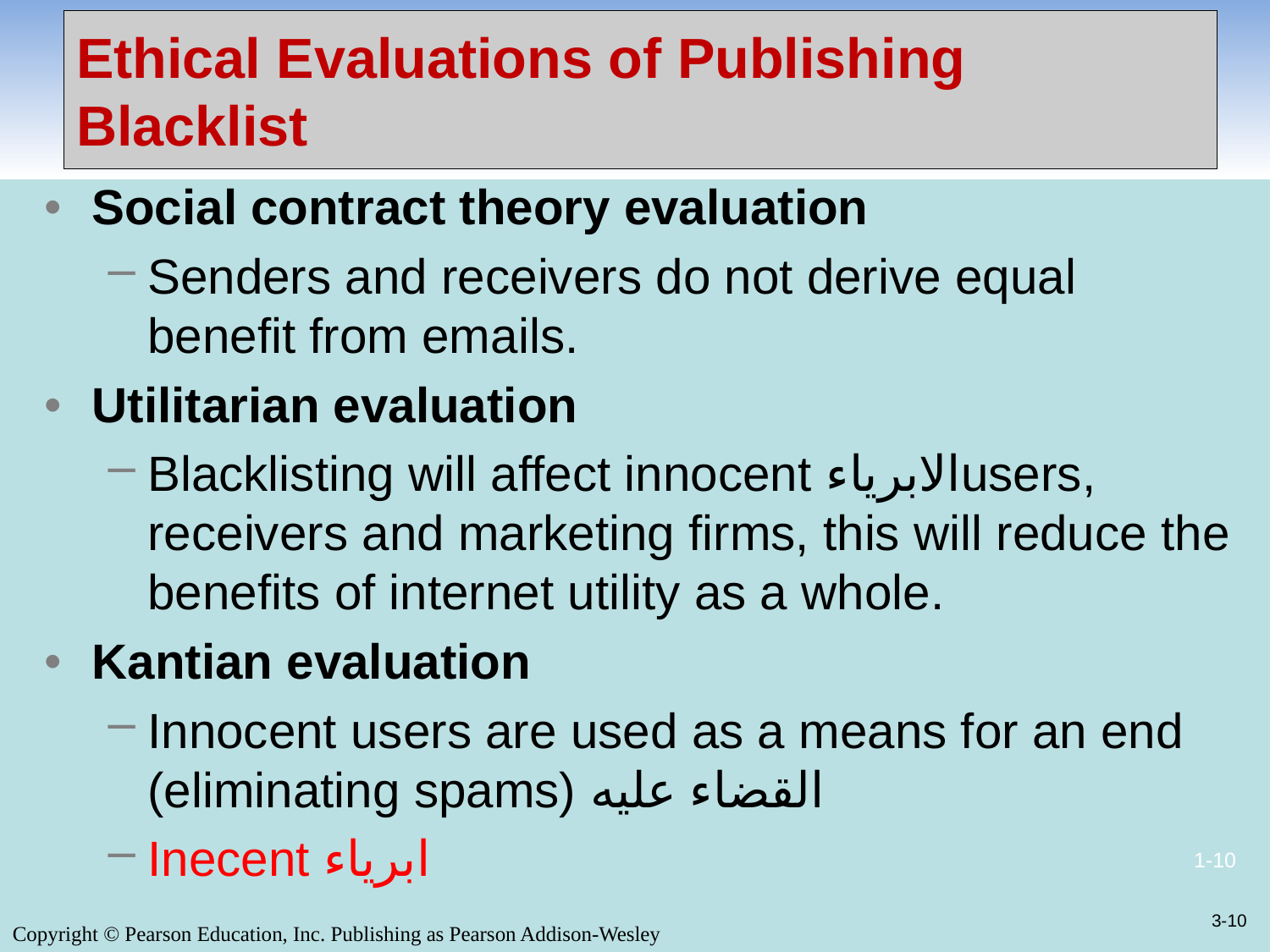

# Ethical Evaluations of Publishing Blacklist
Social contract theory evaluation
Senders and receivers do not derive equal benefit from emails.
Utilitarian evaluation
Blacklisting will affect innocent الابرياءusers, receivers and marketing firms, this will reduce the benefits of internet utility as a whole.
Kantian evaluation
Innocent users are used as a means for an end (eliminating spams) القضاء عليه
Inecent ابرياء

3-10